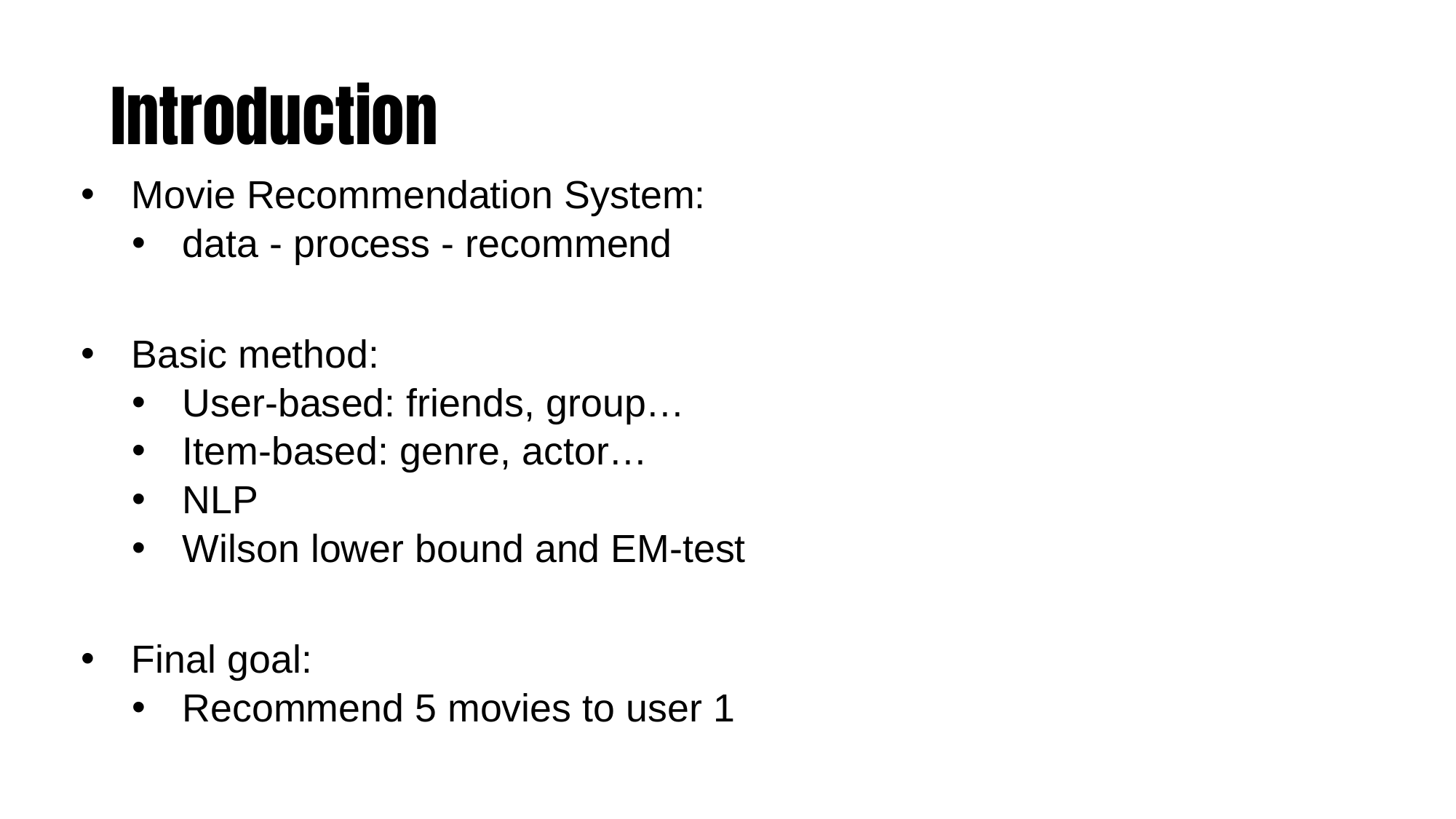

# Introduction
Movie Recommendation System:
data - process - recommend

Basic method:
User-based: friends, group…
Item-based: genre, actor…
NLP
Wilson lower bound and EM-test

Final goal:
Recommend 5 movies to user 1